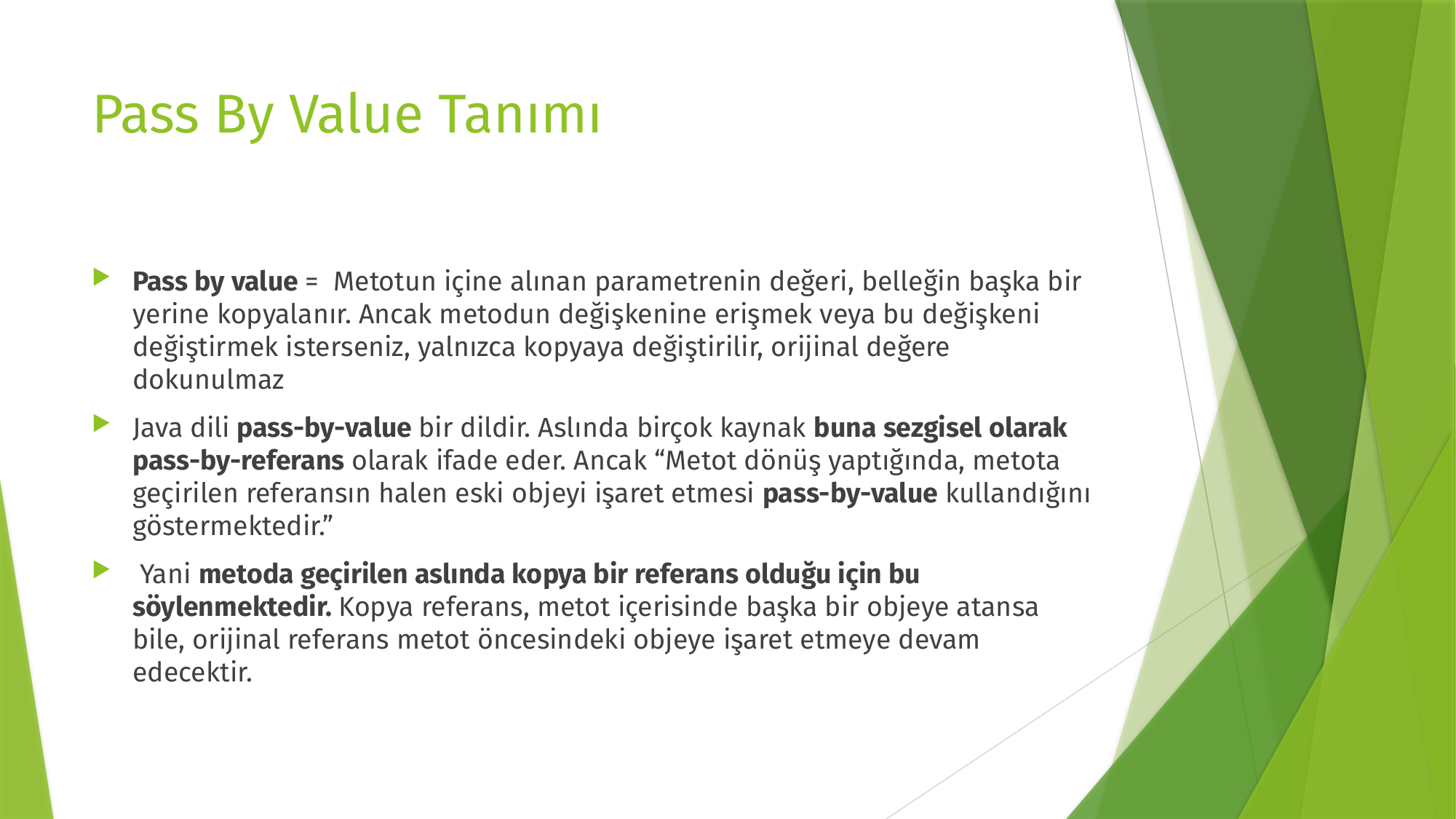

# Pass By Value Tanımı
Pass by value =  Metotun içine alınan parametrenin değeri, belleğin başka bir yerine kopyalanır. Ancak metodun değişkenine erişmek veya bu değişkeni değiştirmek isterseniz, yalnızca kopyaya değiştirilir, orijinal değere dokunulmaz
Java dili pass-by-value bir dildir. Aslında birçok kaynak buna sezgisel olarak pass-by-referans olarak ifade eder. Ancak “Metot dönüş yaptığında, metota geçirilen referansın halen eski objeyi işaret etmesi pass-by-value kullandığını göstermektedir.”
 Yani metoda geçirilen aslında kopya bir referans olduğu için bu söylenmektedir. Kopya referans, metot içerisinde başka bir objeye atansa bile, orijinal referans metot öncesindeki objeye işaret etmeye devam edecektir.